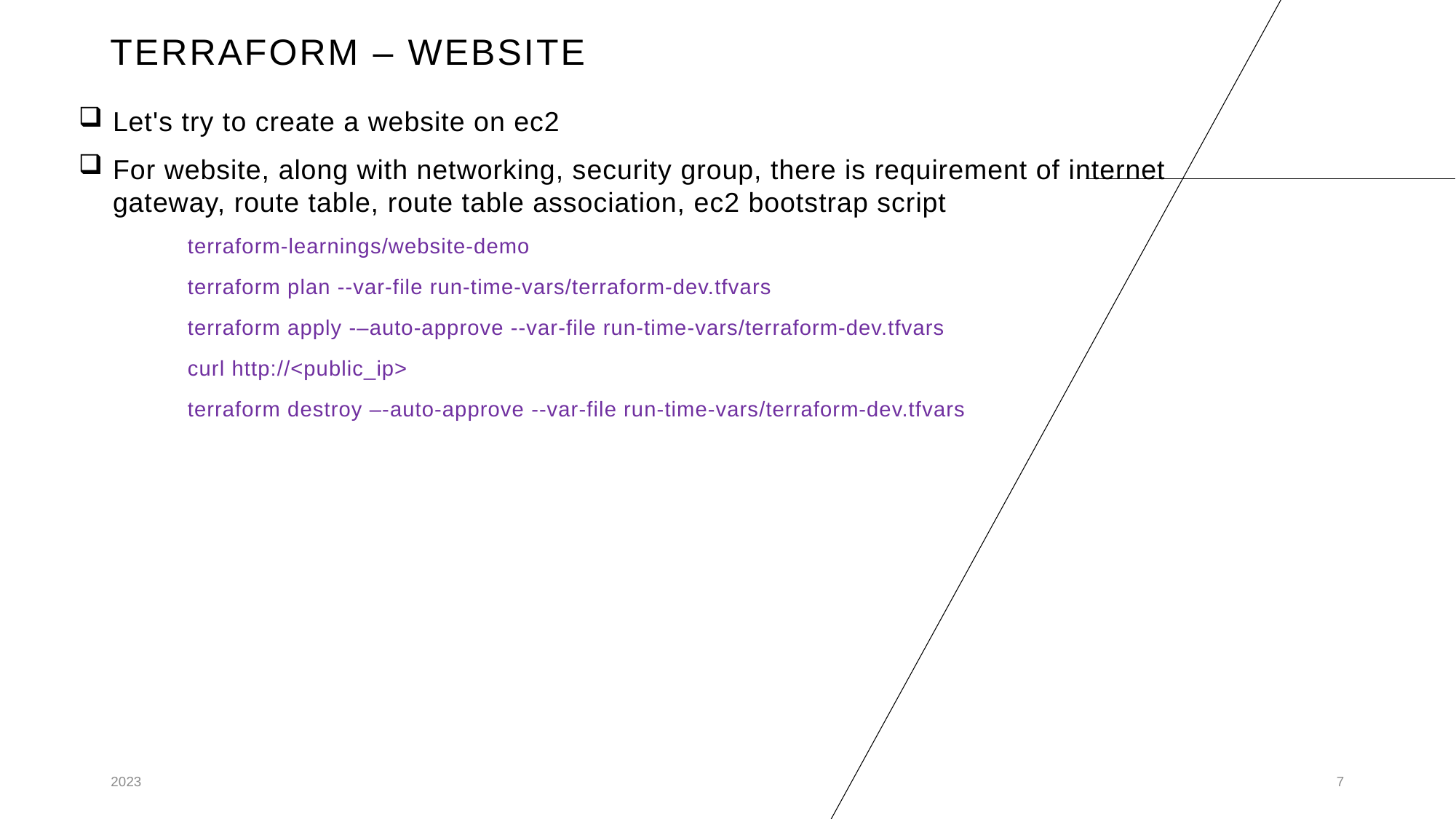

# Terraform – website
Let's try to create a website on ec2
For website, along with networking, security group, there is requirement of internet gateway, route table, route table association, ec2 bootstrap script
	terraform-learnings/website-demo
	terraform plan --var-file run-time-vars/terraform-dev.tfvars
	terraform apply -–auto-approve --var-file run-time-vars/terraform-dev.tfvars
	curl http://<public_ip>
	terraform destroy –-auto-approve --var-file run-time-vars/terraform-dev.tfvars

2023
7